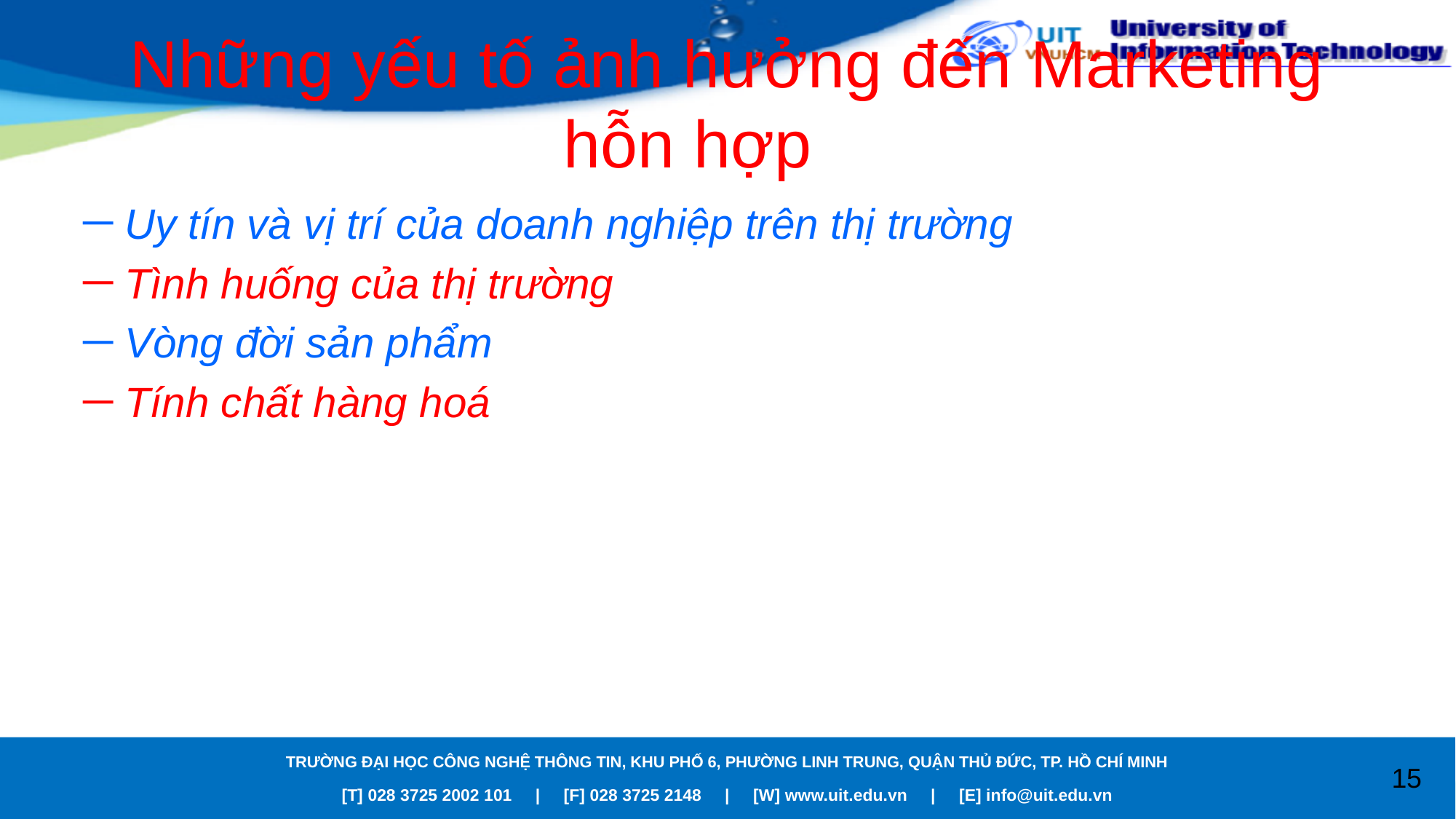

# Những yếu tố ảnh hưởng đến Marketing hỗn hợp
Uy tín và vị trí của doanh nghiệp trên thị trường
Tình huống của thị trường
Vòng đời sản phẩm
Tính chất hàng hoá